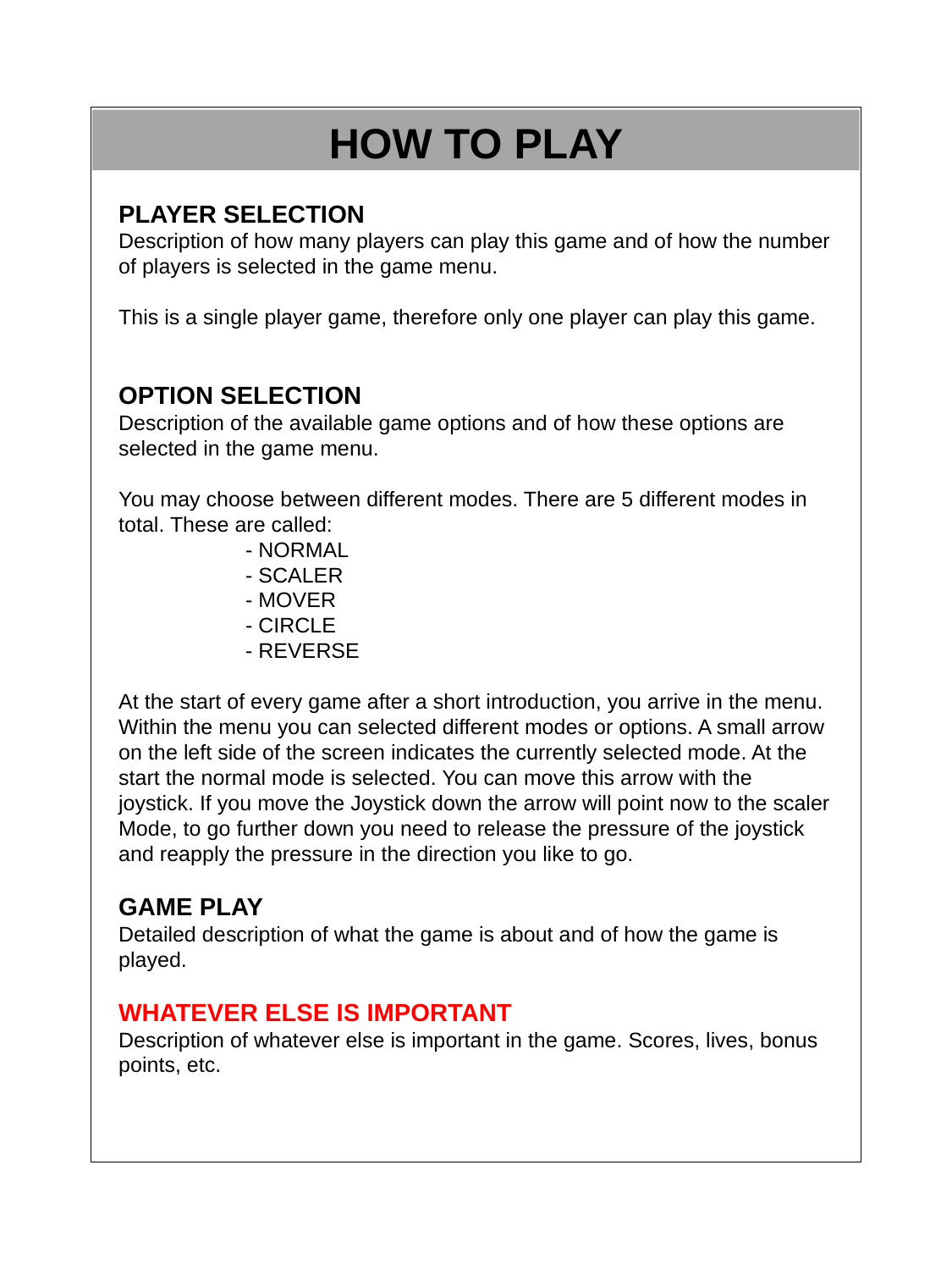

HOW TO PLAY
PLAYER SELECTION
Description of how many players can play this game and of how the number of players is selected in the game menu.

This is a single player game, therefore only one player can play this game.

OPTION SELECTION
Description of the available game options and of how these options are selected in the game menu.

You may choose between different modes. There are 5 different modes in total. These are called:
	- NORMAL
	- SCALER
	- MOVER
	- CIRCLE
	- REVERSE

At the start of every game after a short introduction, you arrive in the menu. Within the menu you can selected different modes or options. A small arrow on the left side of the screen indicates the currently selected mode. At the start the normal mode is selected. You can move this arrow with the joystick. If you move the Joystick down the arrow will point now to the scaler Mode, to go further down you need to release the pressure of the joystick and reapply the pressure in the direction you like to go.

GAME PLAY
Detailed description of what the game is about and of how the game is played.

WHATEVER ELSE IS IMPORTANT
Description of whatever else is important in the game. Scores, lives, bonus points, etc.